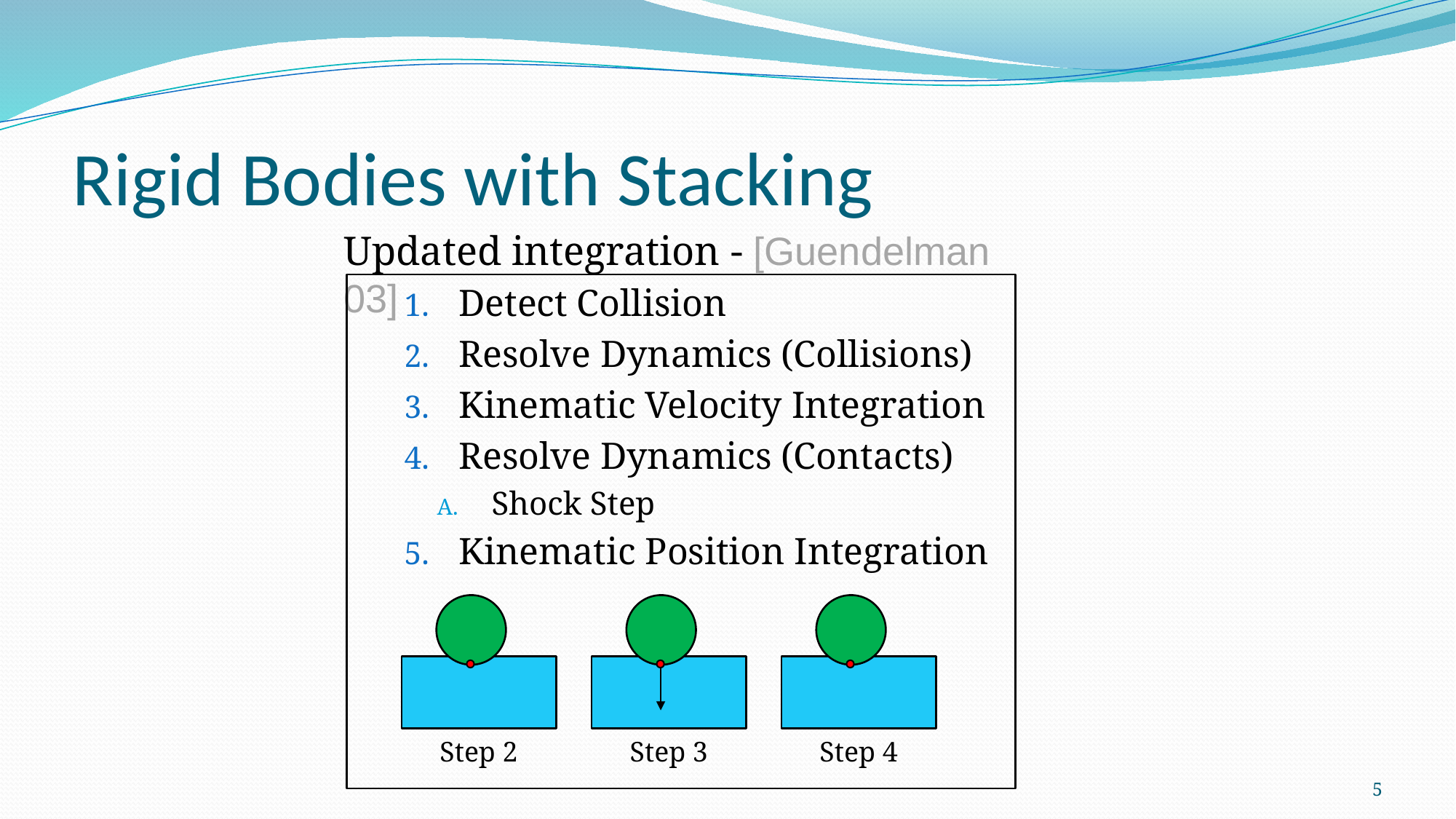

# Rigid Bodies with Stacking
Updated integration - [Guendelman 03]
Detect Collision
Resolve Dynamics (Collisions)
Kinematic Velocity Integration
Resolve Dynamics (Contacts)
Shock Step
Kinematic Position Integration

Step 2

Step 3

Step 4
5